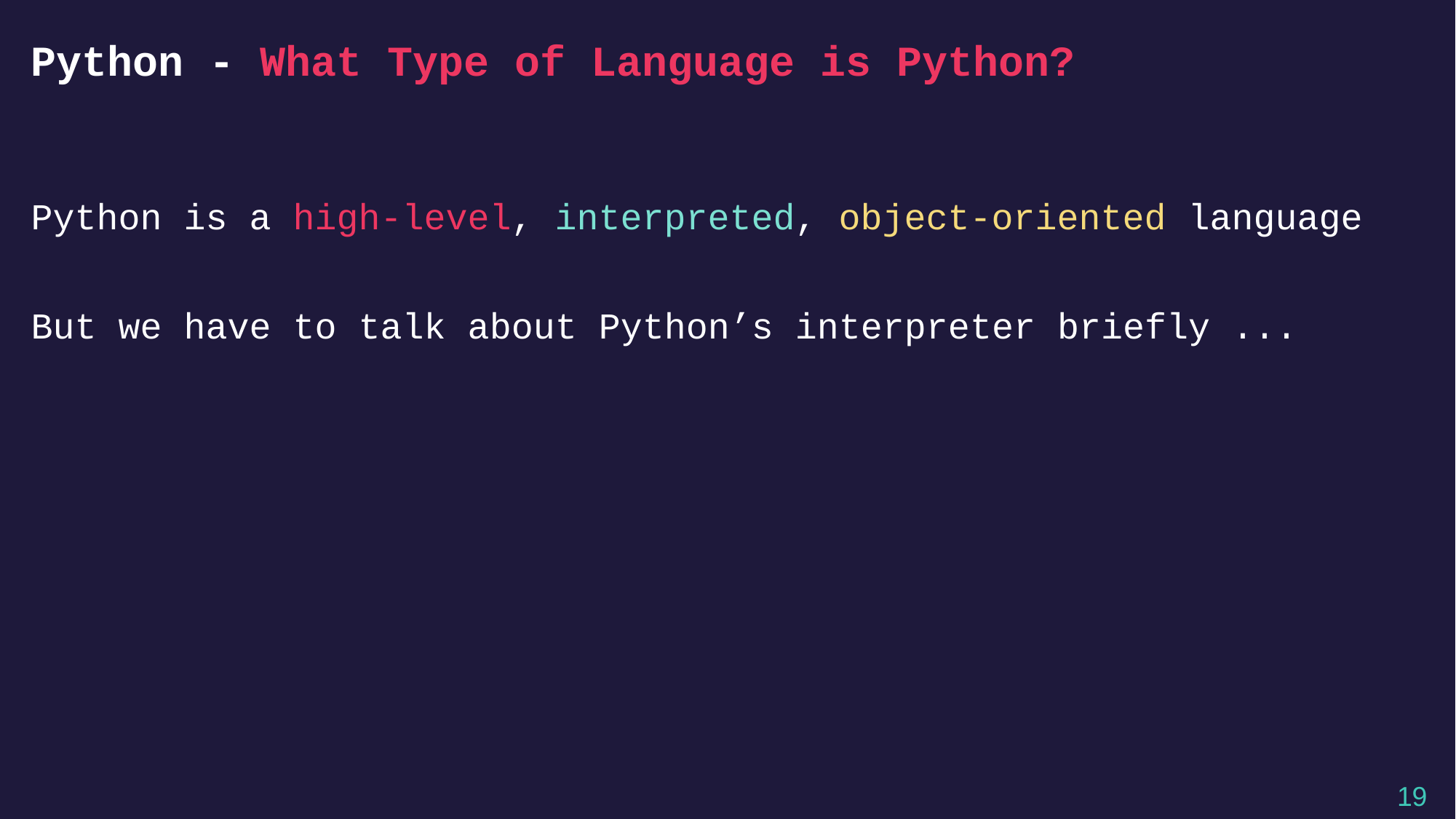

# Python - What Type of Language is Python?

Python is a high-level, interpreted, object-oriented language

But we have to talk about Python’s interpreter briefly ...